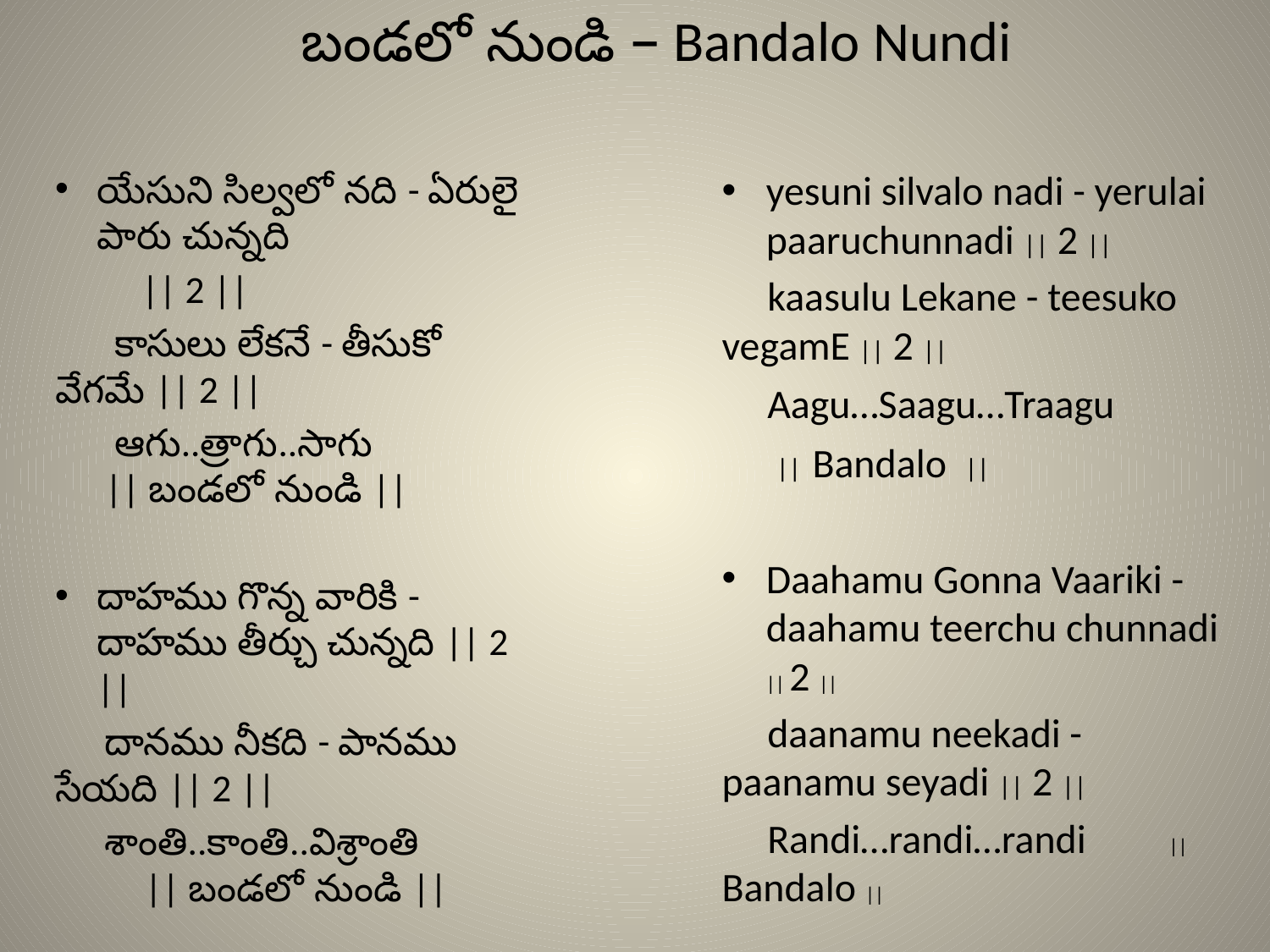

# బండలో నుండి – Bandalo Nundi

యేసుని సిల్వలో నది - ఏరులై పారు చున్నది
		|| 2 ||
      కాసులు లేకనే - తీసుకో   వేగమే || 2 ||
      ఆగు..త్రాగు..సాగు                      || బండలో నుండి ||

దాహము గొన్న వారికి - దాహము తీర్చు చున్నది || 2 ||
     దానము నీకది - పానము సేయది || 2 ||
     శాంతి..కాంతి..విశ్రాంతి                     || బండలో నుండి ||
yesuni silvalo nadi - yerulai paaruchunnadi || 2 ||
     kaasulu Lekane - teesuko vegamE || 2 ||
     Aagu…Saagu…Traagu                    || Bandalo  ||

Daahamu Gonna Vaariki - daahamu teerchu chunnadi || 2 ||
     daanamu neekadi - paanamu seyadi || 2 ||
     Randi…randi…randi         || Bandalo ||